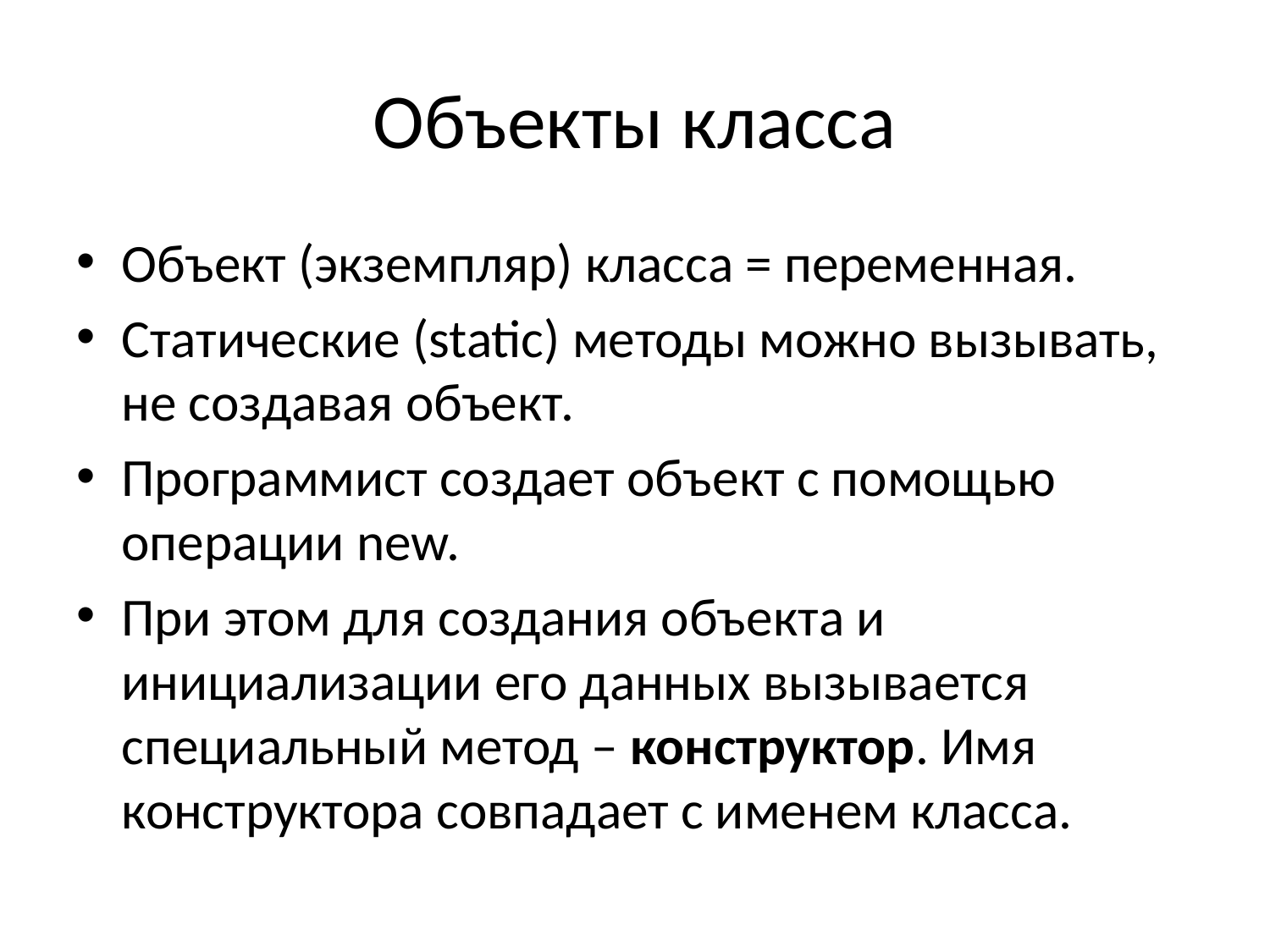

# Объекты класса
Объект (экземпляр) класса = переменная.
Статические (static) методы можно вызывать, не создавая объект.
Программист создает объект с помощью операции new.
При этом для создания объекта и инициализации его данных вызывается специальный метод – конструктор. Имя конструктора совпадает с именем класса.